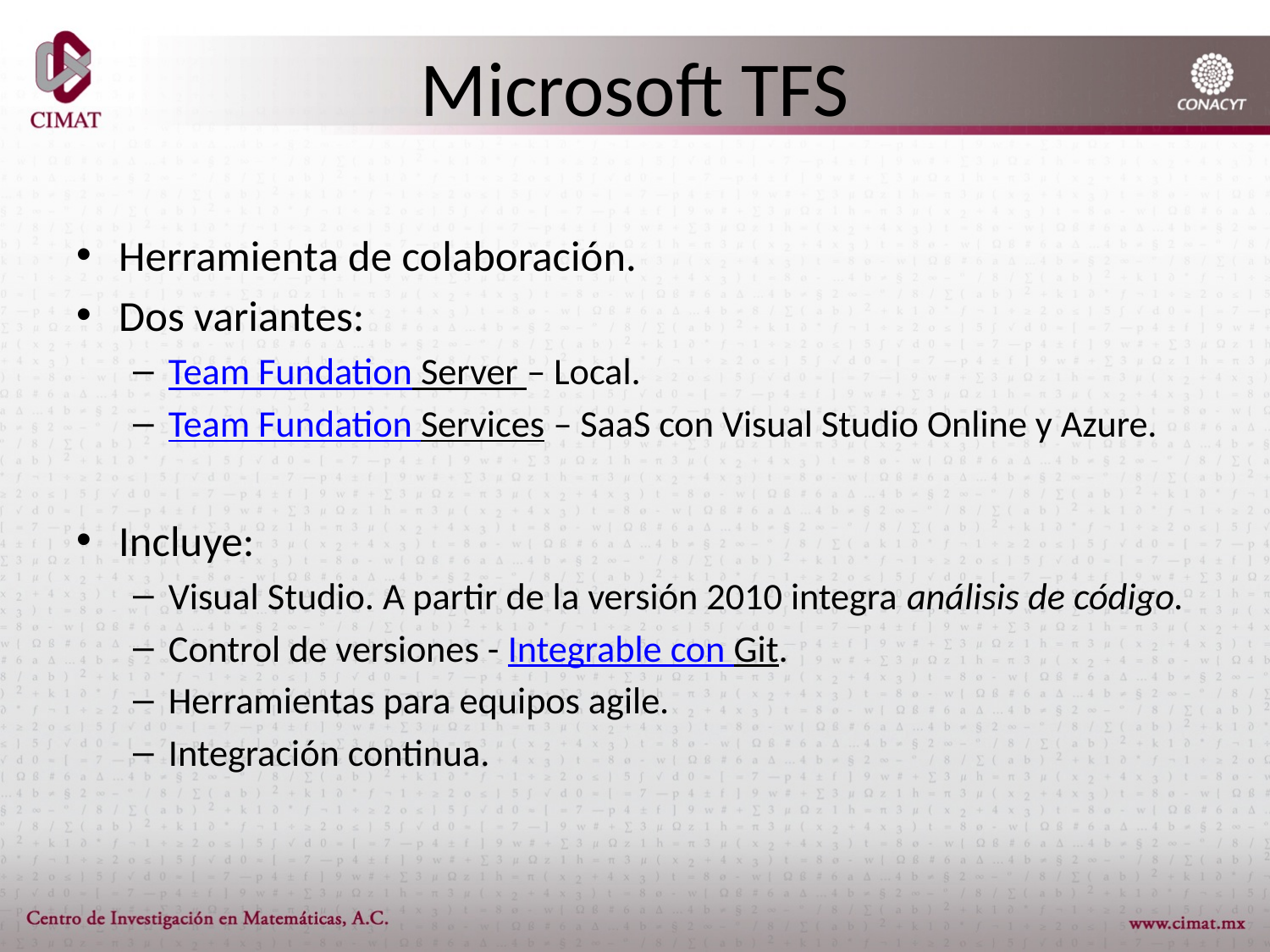

# Microsoft TFS
Herramienta de colaboración.
Dos variantes:
Team Fundation Server – Local.
Team Fundation Services – SaaS con Visual Studio Online y Azure.

Incluye:
Visual Studio. A partir de la versión 2010 integra análisis de código.
Control de versiones - Integrable con Git.
Herramientas para equipos agile.
Integración continua.